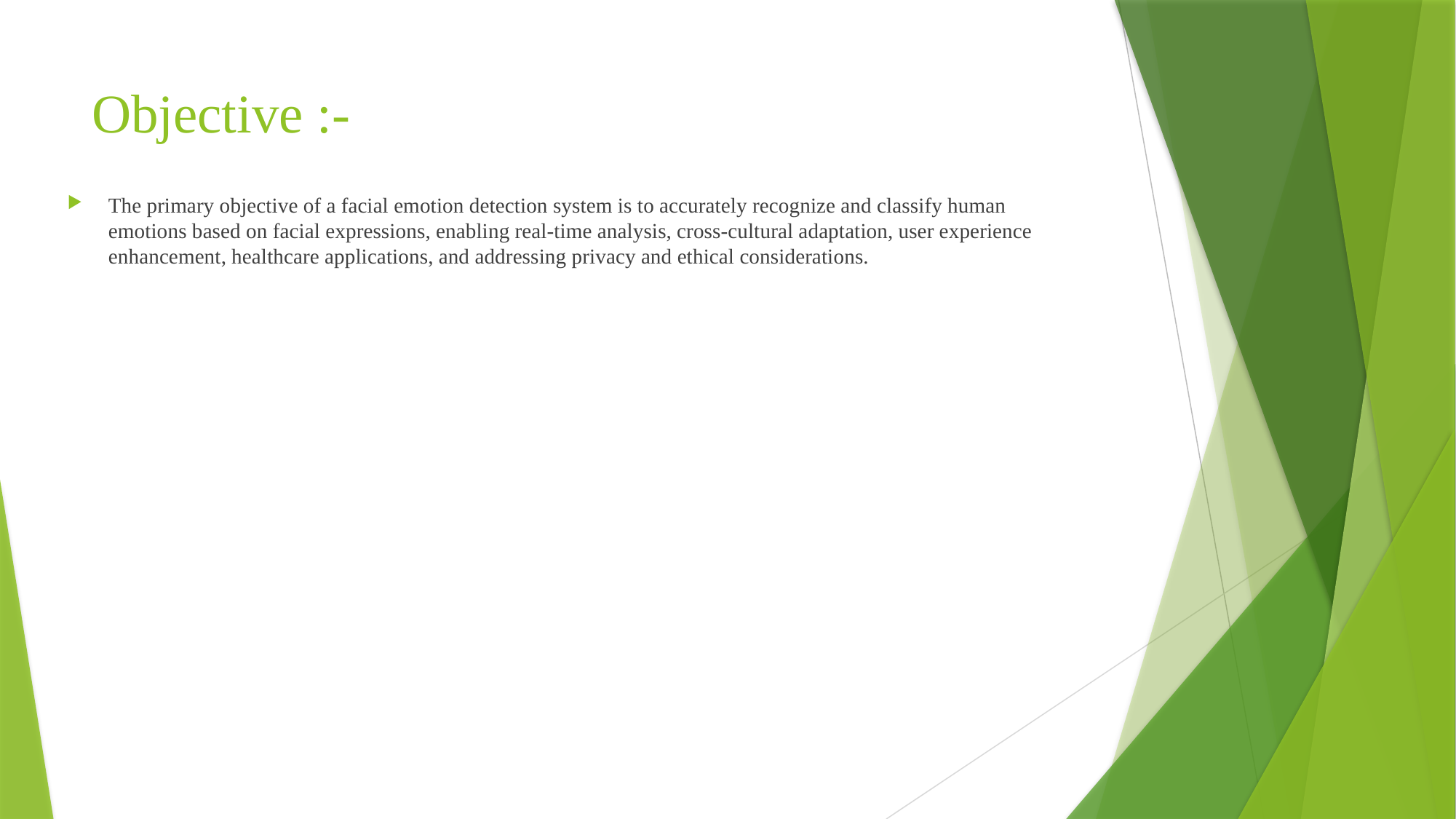

# Objective :-
The primary objective of a facial emotion detection system is to accurately recognize and classify human emotions based on facial expressions, enabling real-time analysis, cross-cultural adaptation, user experience enhancement, healthcare applications, and addressing privacy and ethical considerations.